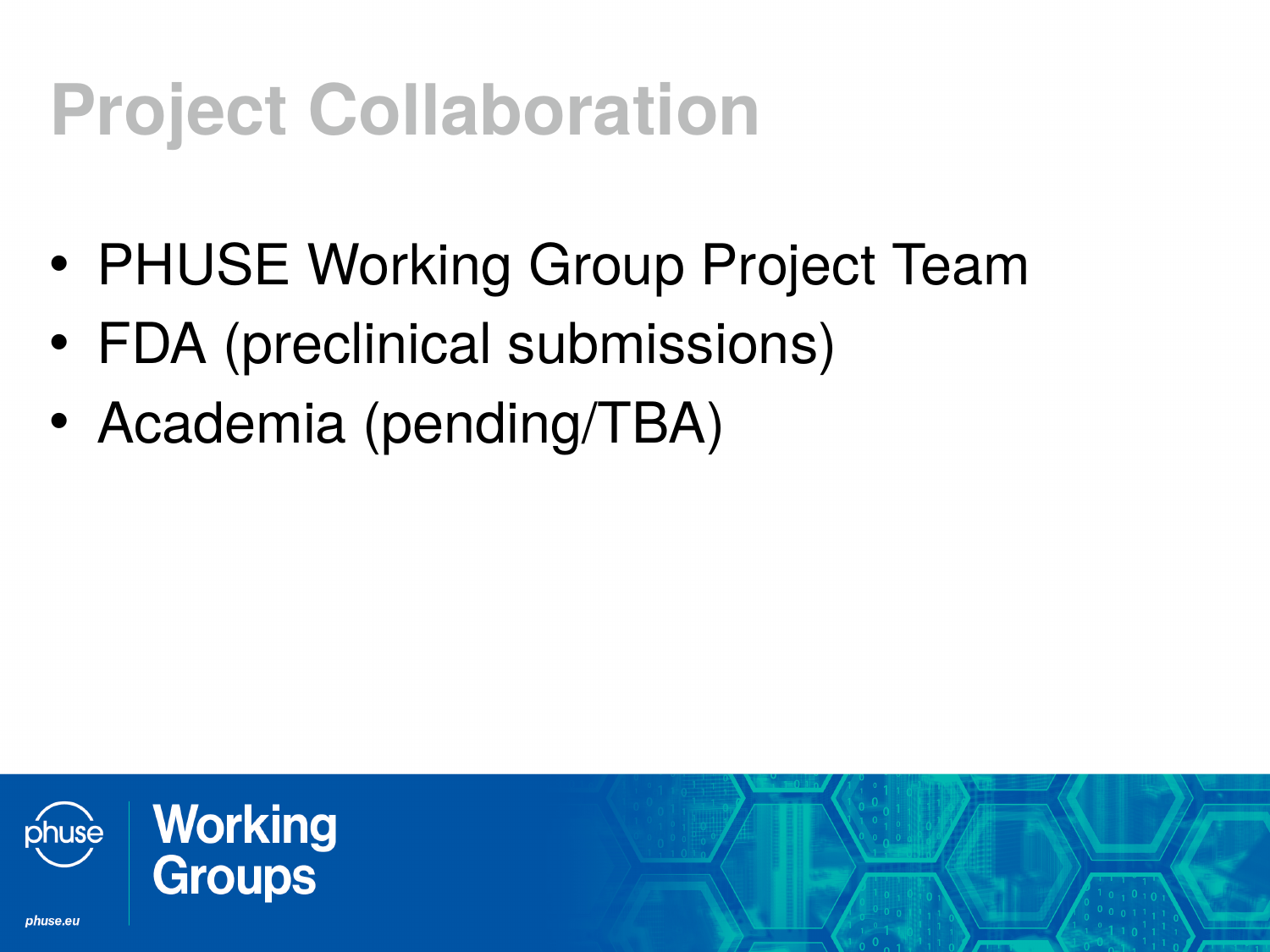

# Project Collaboration
PHUSE Working Group Project Team
FDA (preclinical submissions)
Academia (pending/TBA)